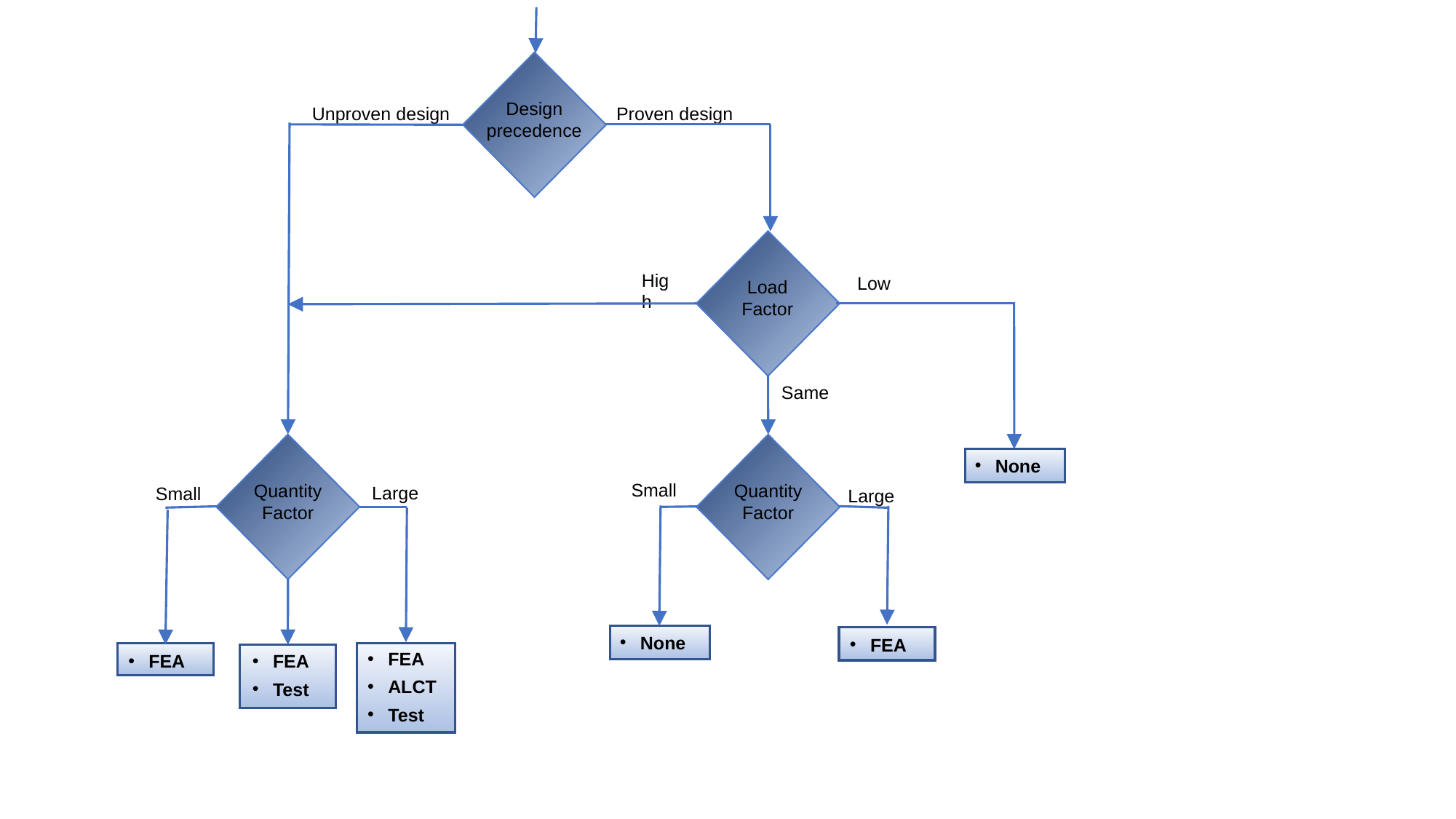

Design precedence
Unproven design
Proven design

Load Factor
High
Low
Same

Quantity Factor

Quantity Factor
None

Small
Large
Small
Large
None

FEA
FEA
ALCT
Test

FEA

FEA
Test